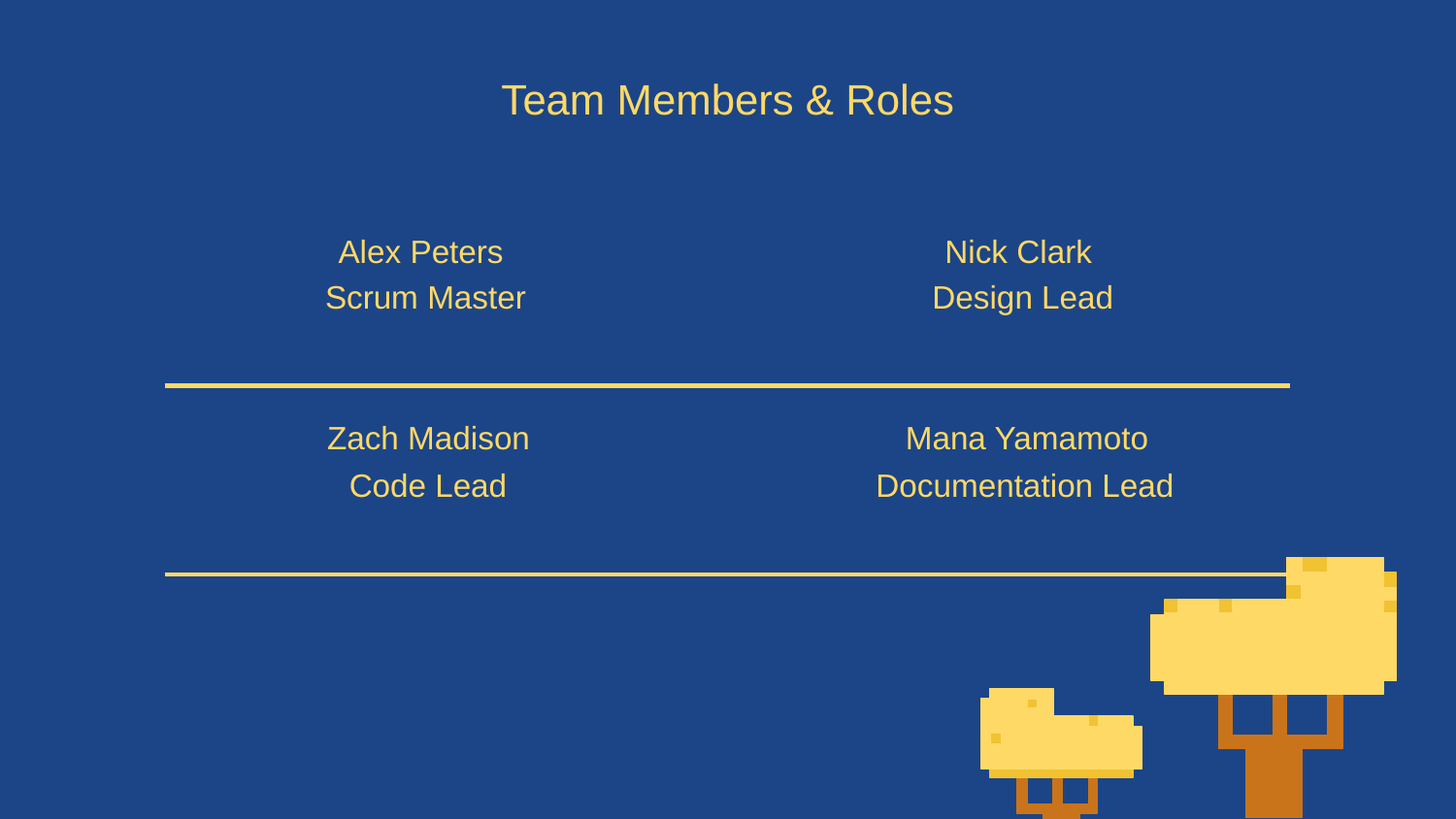

# Team Members & Roles
Alex Peters
Nick Clark
Scrum Master
Design Lead
Zach Madison
Mana Yamamoto
Code Lead
Documentation Lead